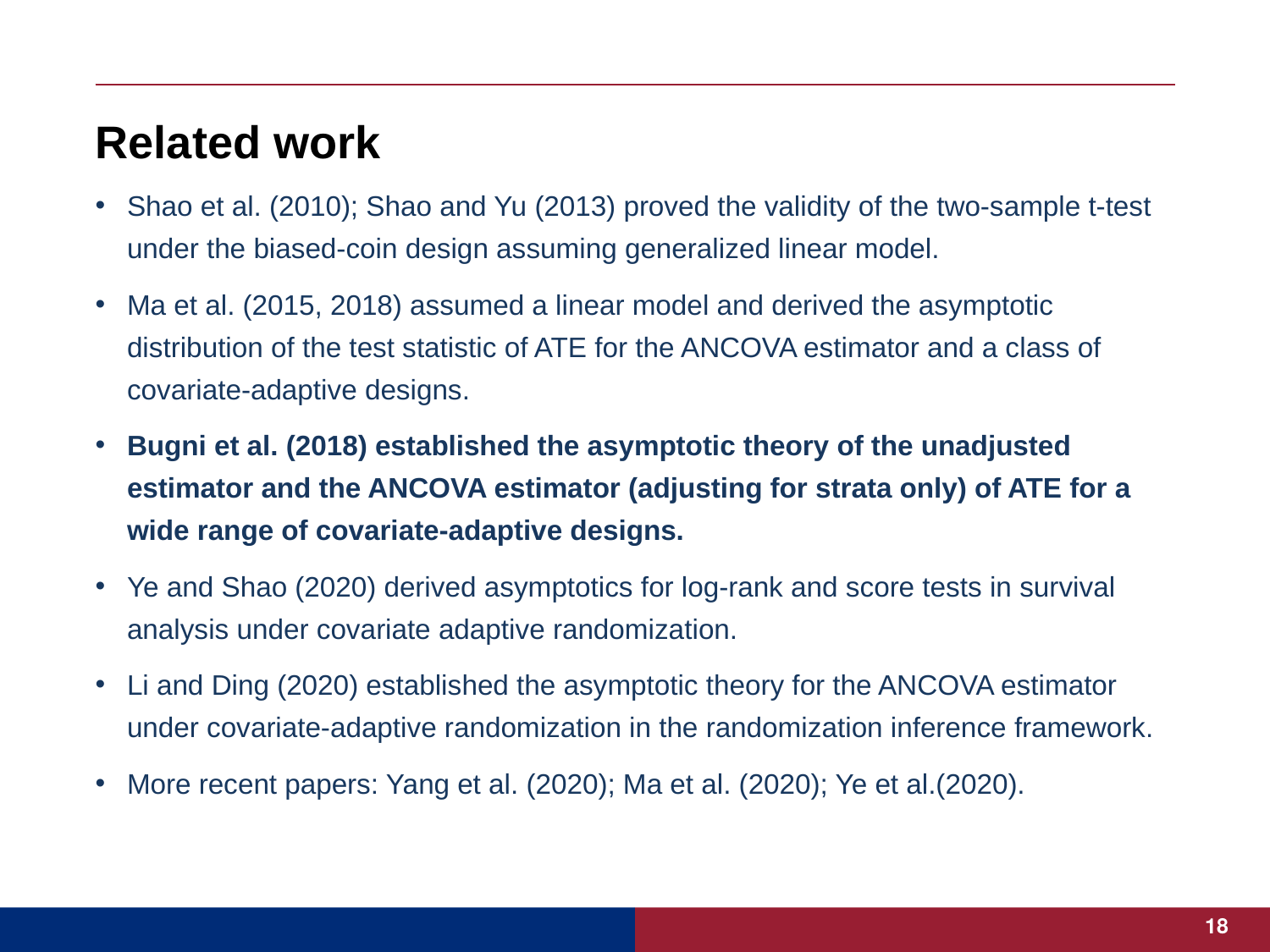

# Related work
Shao et al. (2010); Shao and Yu (2013) proved the validity of the two-sample t-test under the biased-coin design assuming generalized linear model.
Ma et al. (2015, 2018) assumed a linear model and derived the asymptotic distribution of the test statistic of ATE for the ANCOVA estimator and a class of covariate-adaptive designs.
Bugni et al. (2018) established the asymptotic theory of the unadjusted estimator and the ANCOVA estimator (adjusting for strata only) of ATE for a wide range of covariate-adaptive designs.
Ye and Shao (2020) derived asymptotics for log-rank and score tests in survival analysis under covariate adaptive randomization.
Li and Ding (2020) established the asymptotic theory for the ANCOVA estimator under covariate-adaptive randomization in the randomization inference framework.
More recent papers: Yang et al. (2020); Ma et al. (2020); Ye et al.(2020).

18